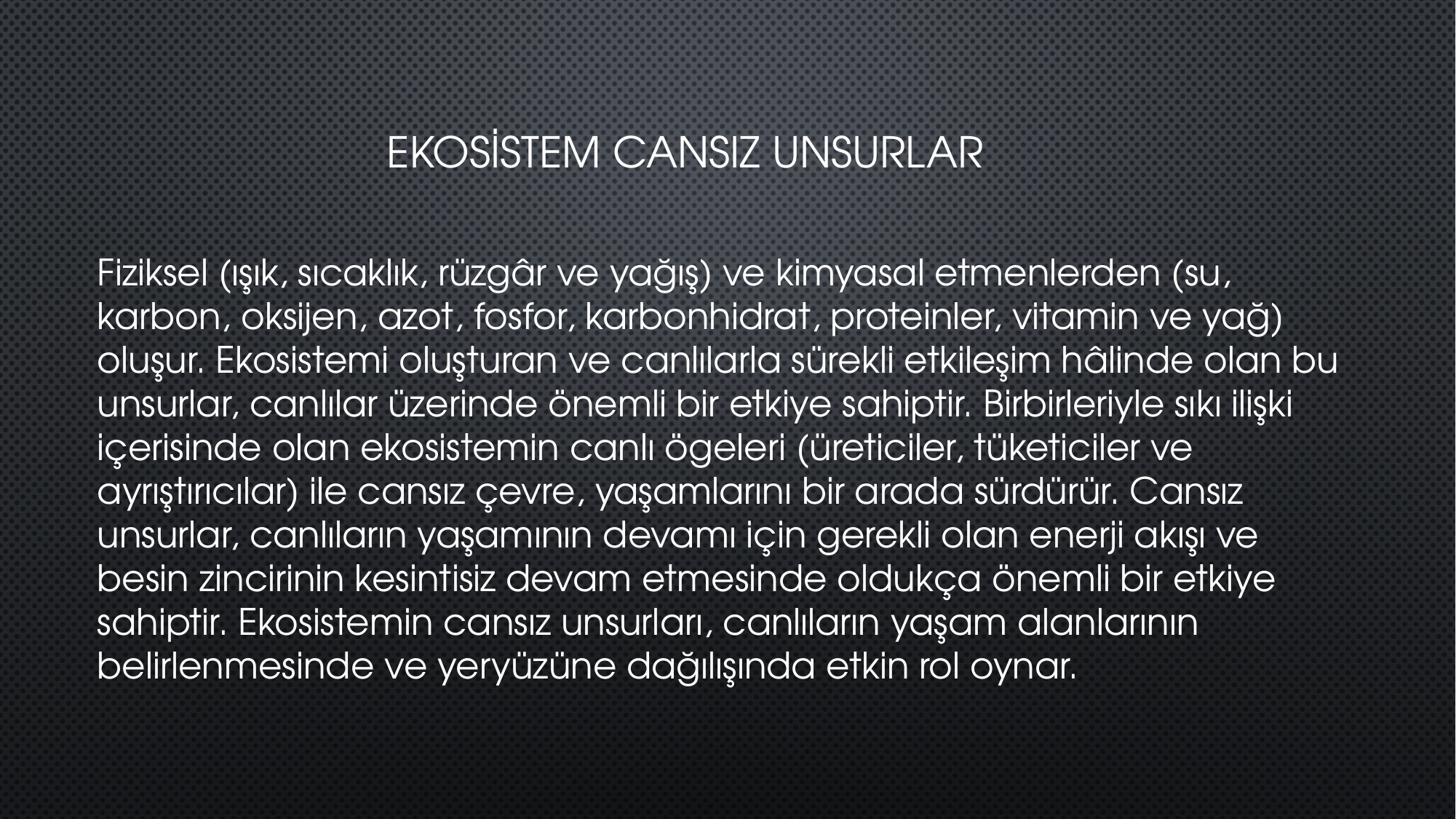

EKOSİSTEM CANSIZ UNSURLAR
Fiziksel (ışık, sıcaklık, rüzgâr ve yağış) ve kimyasal etmenlerden (su, karbon, oksijen, azot, fosfor, karbonhidrat, proteinler, vitamin ve yağ) oluşur. Ekosistemi oluşturan ve canlılarla sürekli etkileşim hâlinde olan bu unsurlar, canlılar üzerinde önemli bir etkiye sahiptir. Birbirleriyle sıkı ilişki içerisinde olan ekosistemin canlı ögeleri (üreticiler, tüketiciler ve ayrıştırıcılar) ile cansız çevre, yaşamlarını bir arada sürdürür. Cansız unsurlar, canlıların yaşamının devamı için gerekli olan enerji akışı ve besin zincirinin kesintisiz devam etmesinde oldukça önemli bir etkiye sahiptir. Ekosistemin cansız unsurları, canlıların yaşam alanlarının belirlenmesinde ve yeryüzüne dağılışında etkin rol oynar.